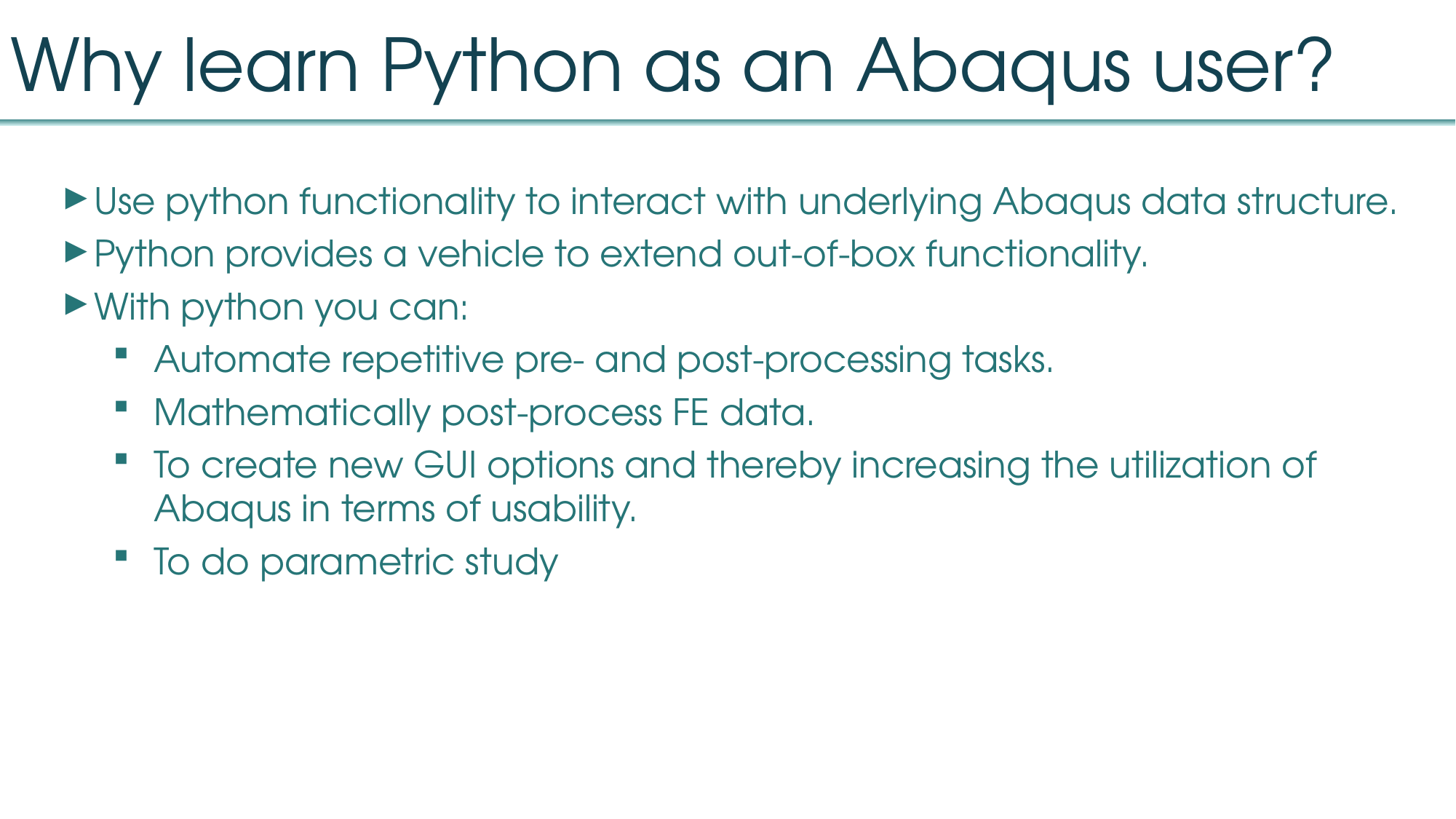

Why learn Python as an Abaqus user?

Use python functionality to interact with underlying Abaqus data structure.
Python provides a vehicle to extend out-of-box functionality.
With python you can:
Automate repetitive pre- and post-processing tasks.
Mathematically post-process FE data.
To create new GUI options and thereby increasing the utilization of Abaqus in terms of usability.
To do parametric study